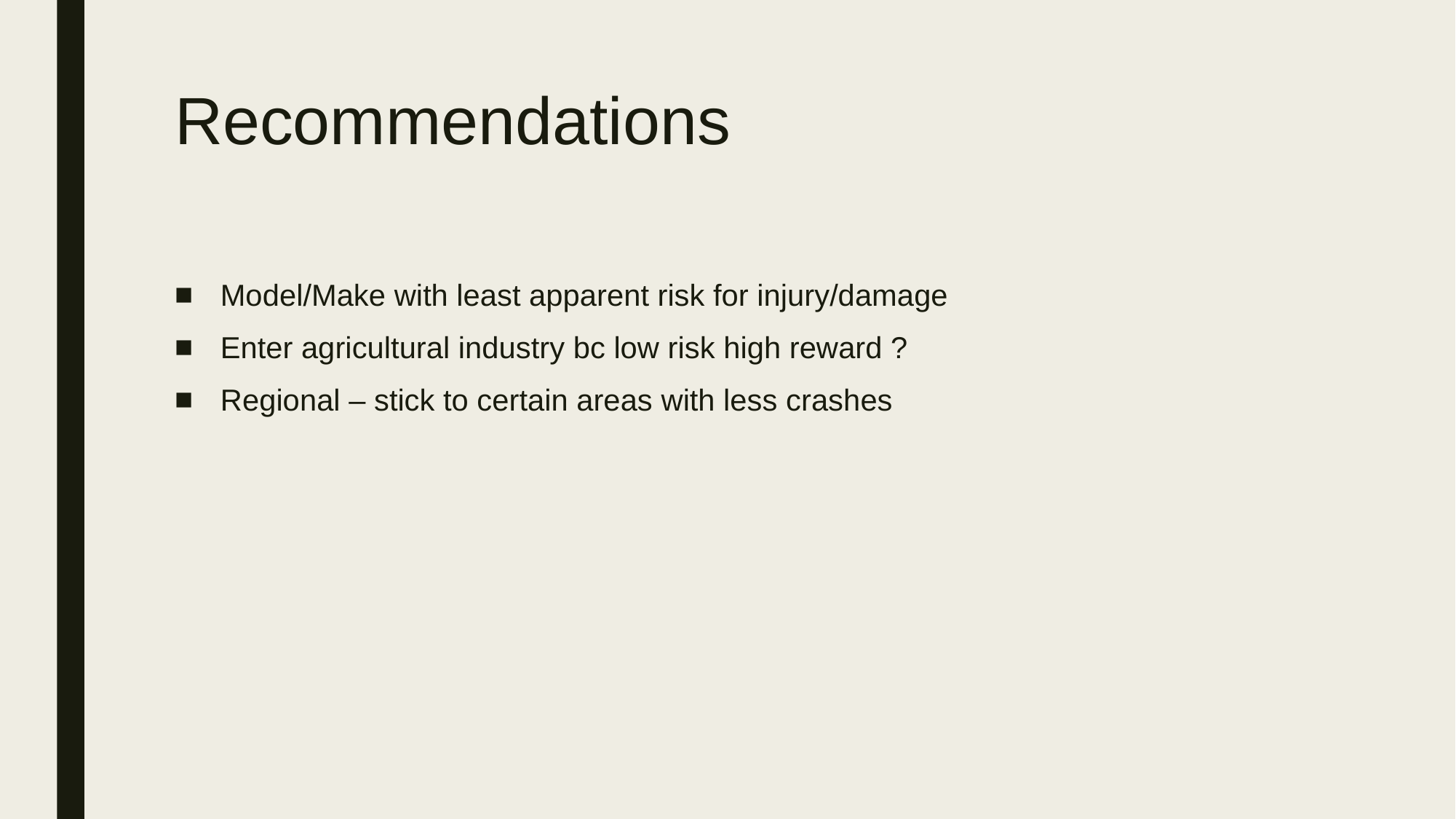

# Recommendations
Model/Make with least apparent risk for injury/damage
Enter agricultural industry bc low risk high reward ?
Regional – stick to certain areas with less crashes